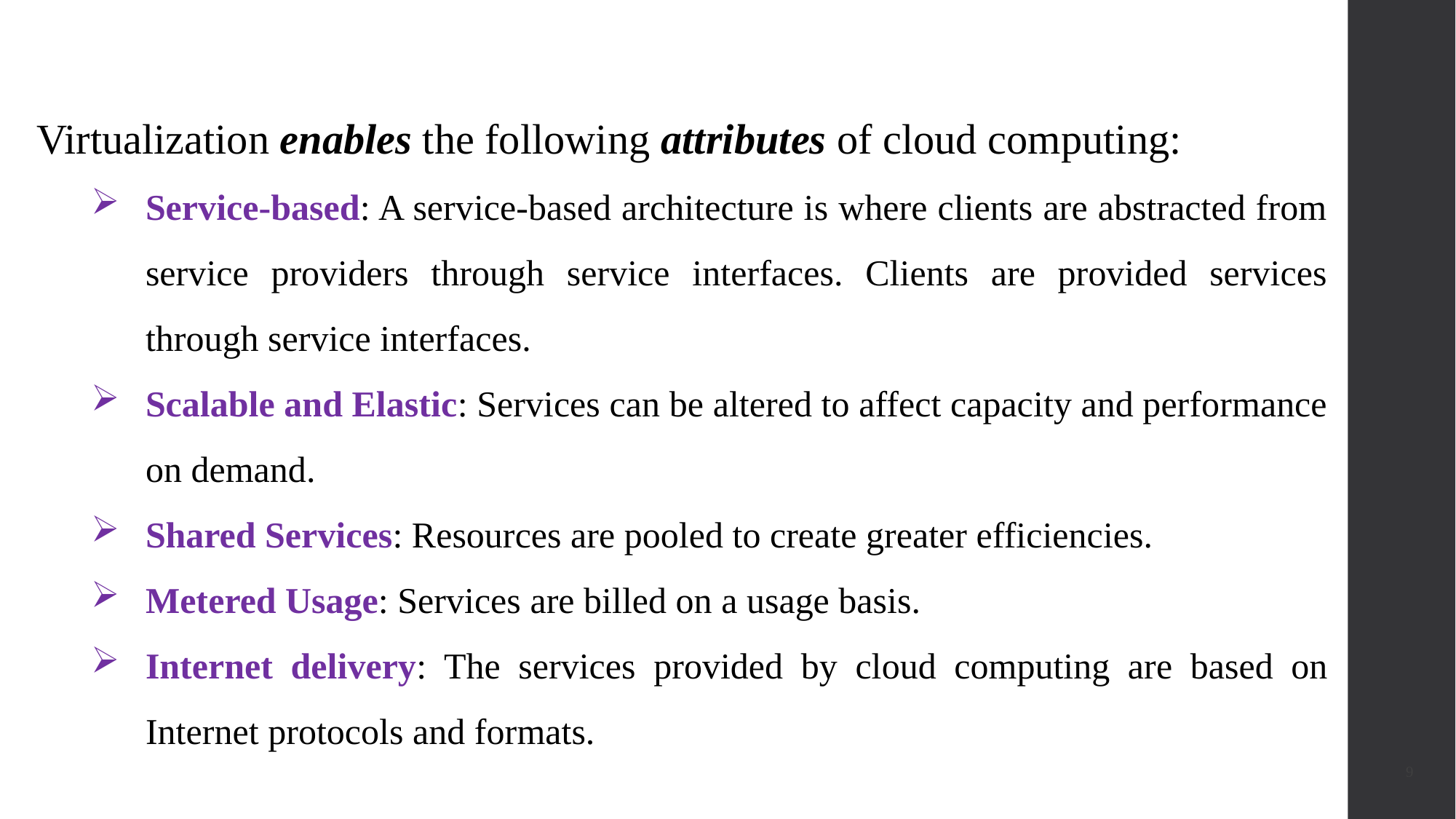

Virtualization enables the following attributes of cloud computing:
Service-based: A service-based architecture is where clients are abstracted from service providers through service interfaces. Clients are provided services through service interfaces.
Scalable and Elastic: Services can be altered to affect capacity and performance on demand.
Shared Services: Resources are pooled to create greater efficiencies.
Metered Usage: Services are billed on a usage basis.
Internet delivery: The services provided by cloud computing are based on Internet protocols and formats.
9